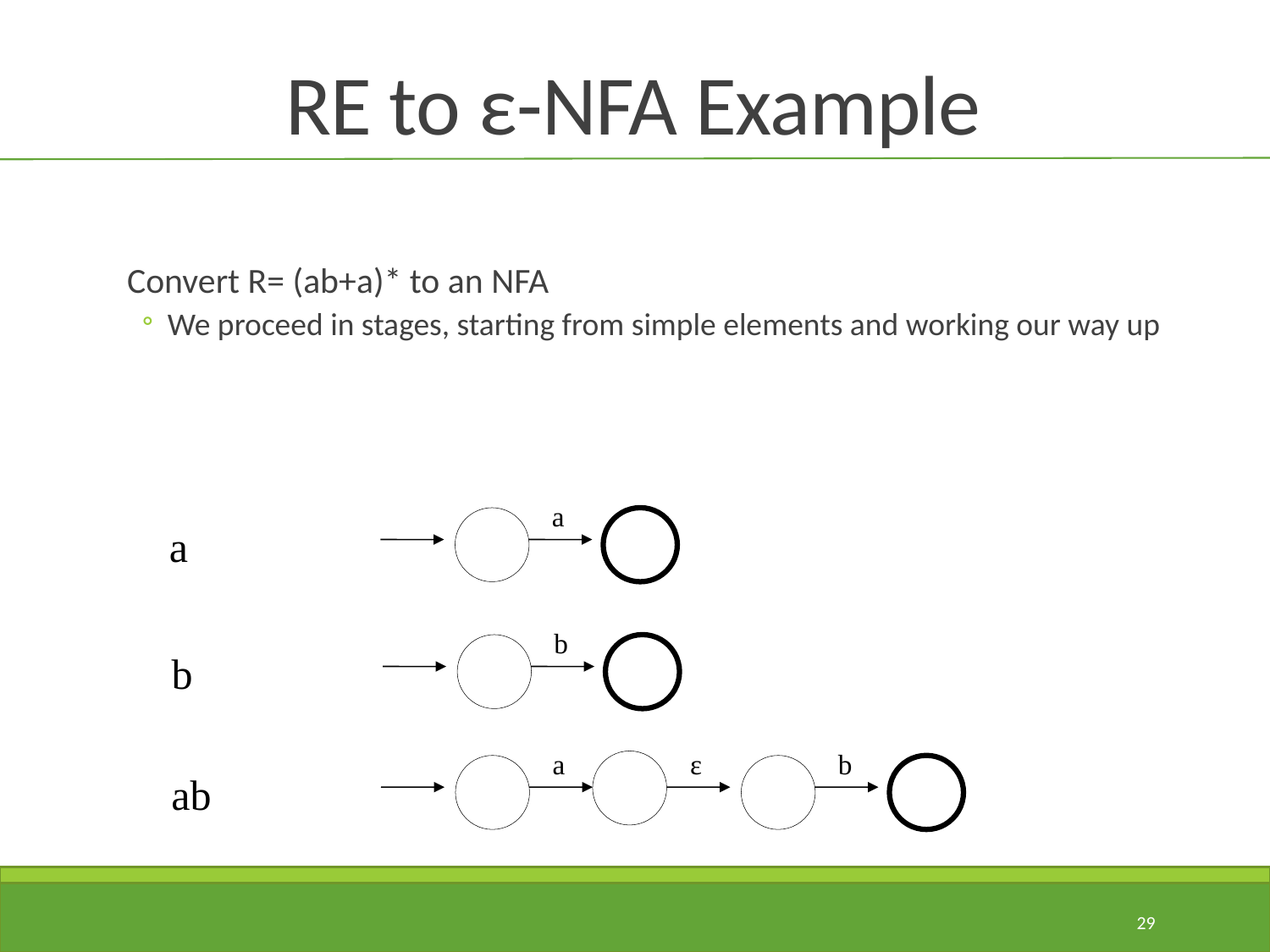

# RE to ε-NFA Example
Convert R= (ab+a)* to an NFA
We proceed in stages, starting from simple elements and working our way up
a

a

b

b

a
ε
b

ab

29